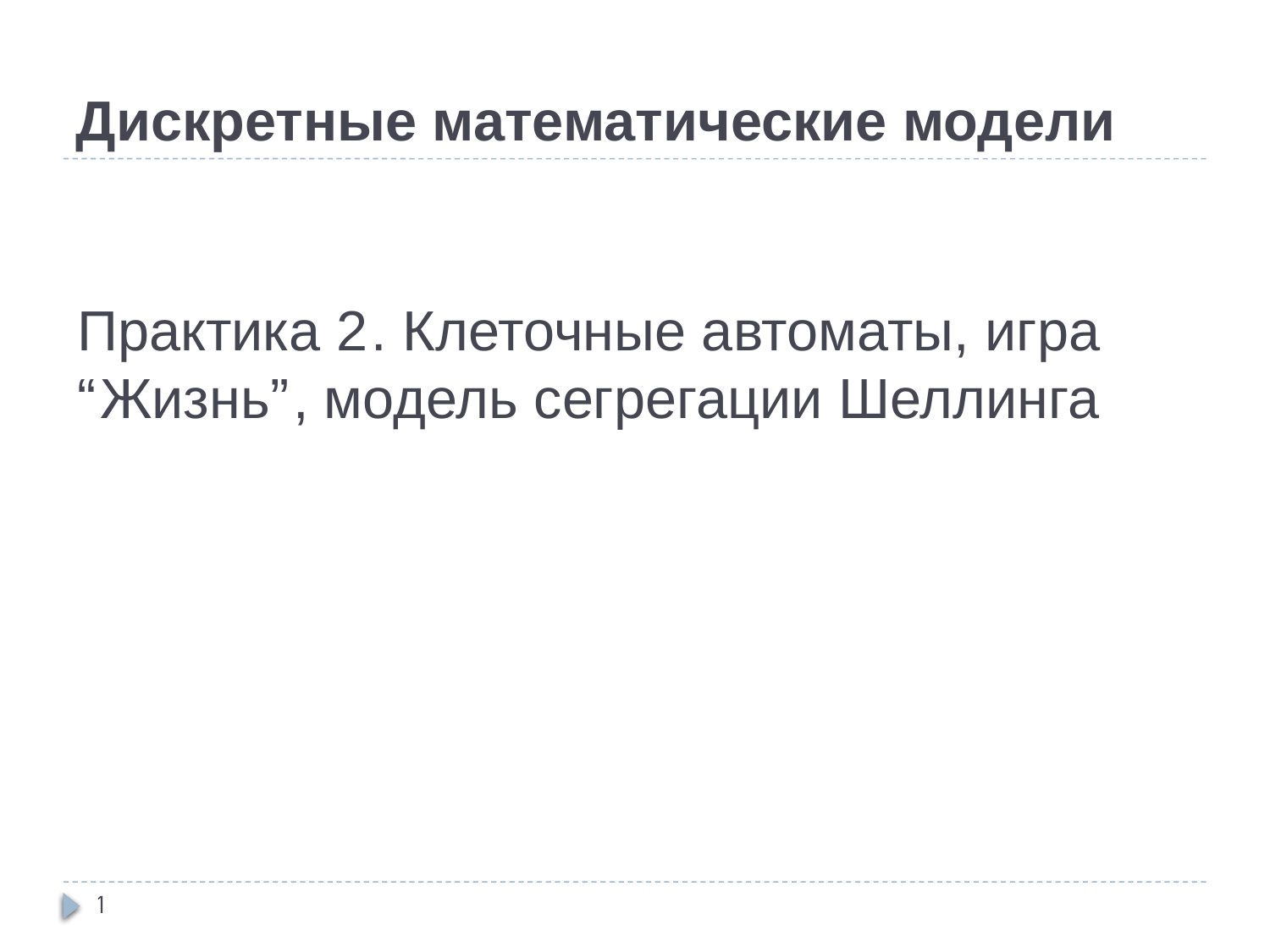

# Дискретные математические модели
Практика 2. Клеточные автоматы, игра “Жизнь”, модель сегрегации Шеллинга
1